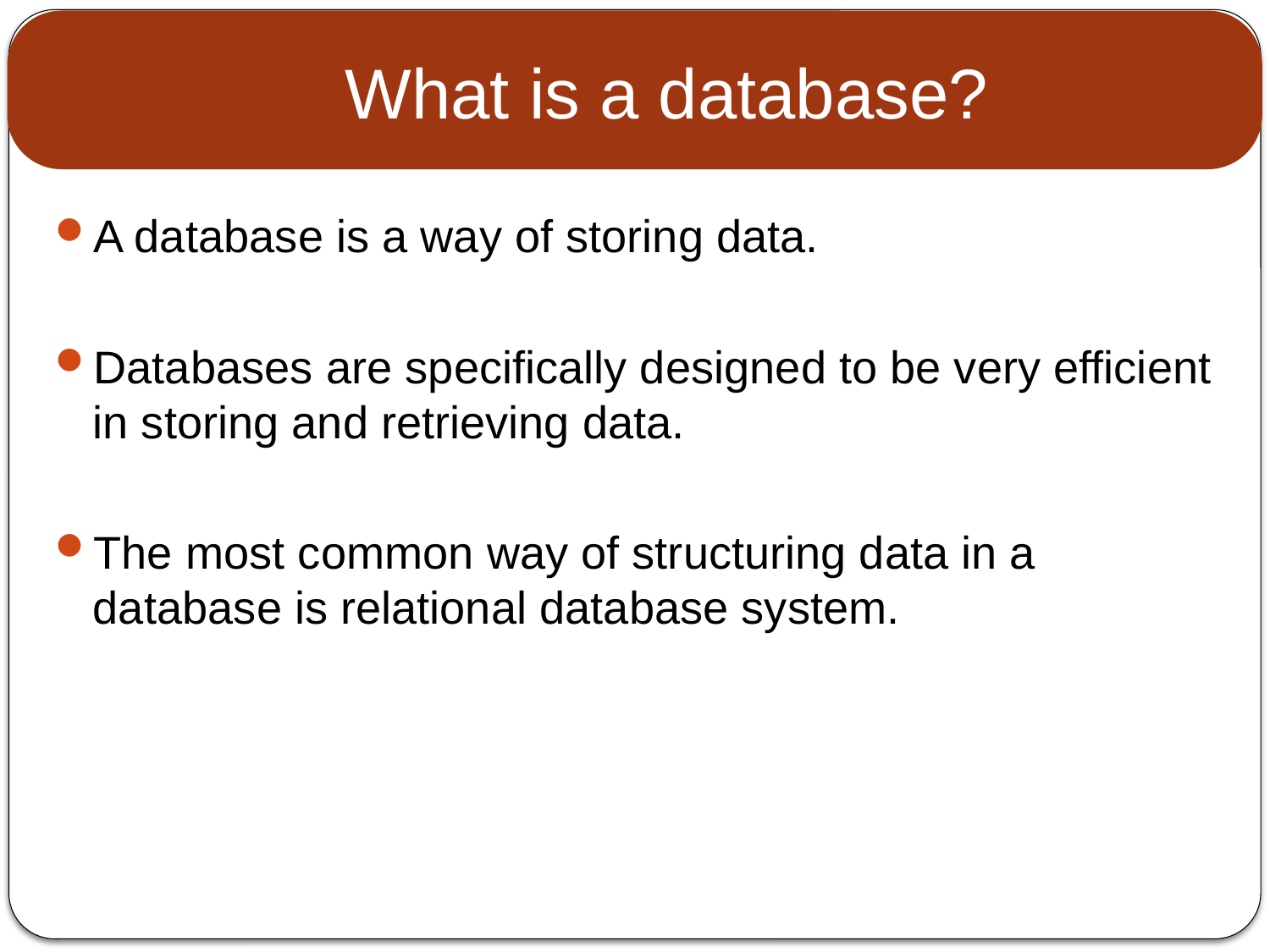

# What is a database?
A database is a way of storing data.

Databases are specifically designed to be very efficient in storing and retrieving data.

The most common way of structuring data in a database is relational database system.